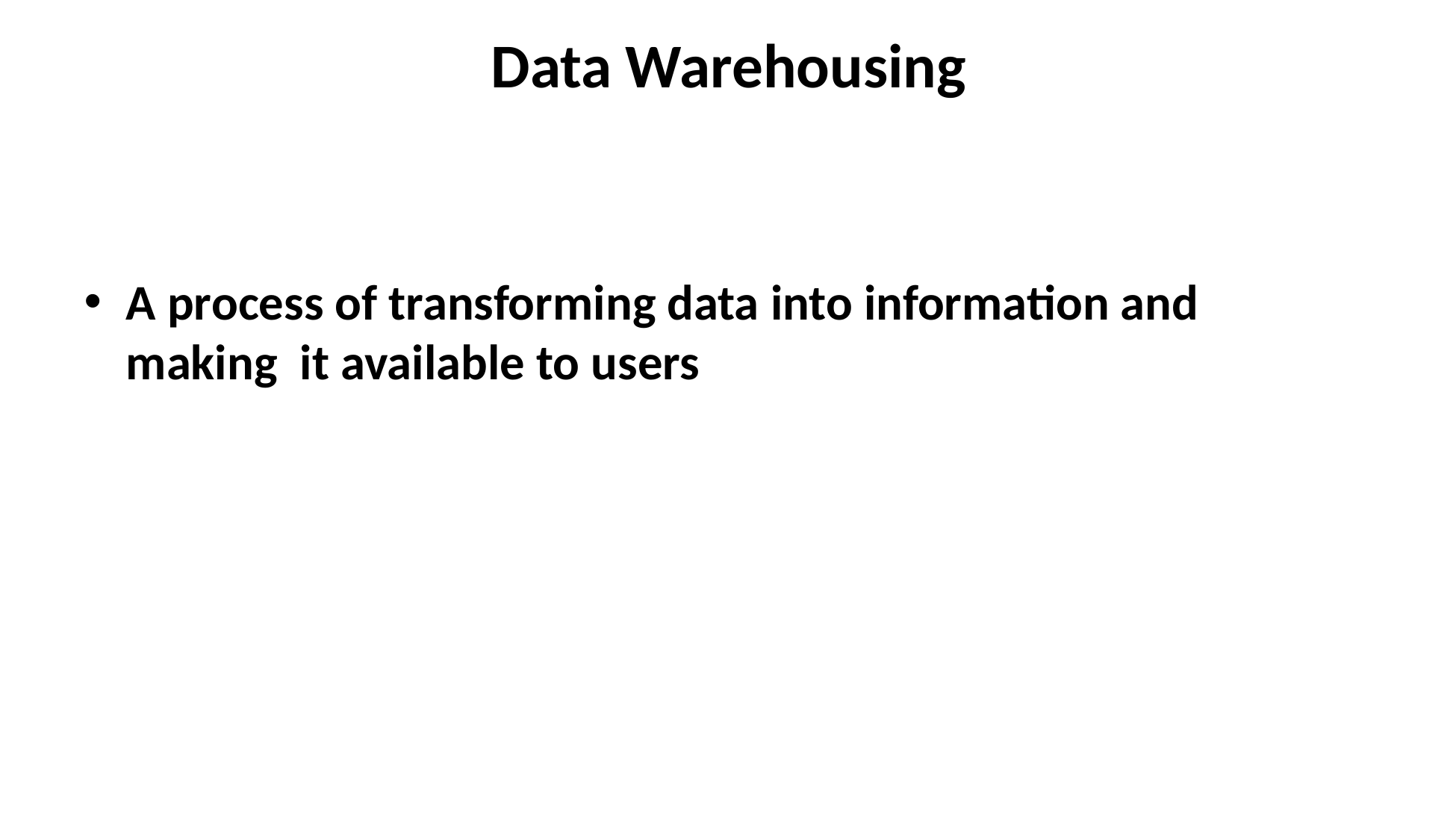

# Data Warehousing
A process of transforming data into information and making  it available to users